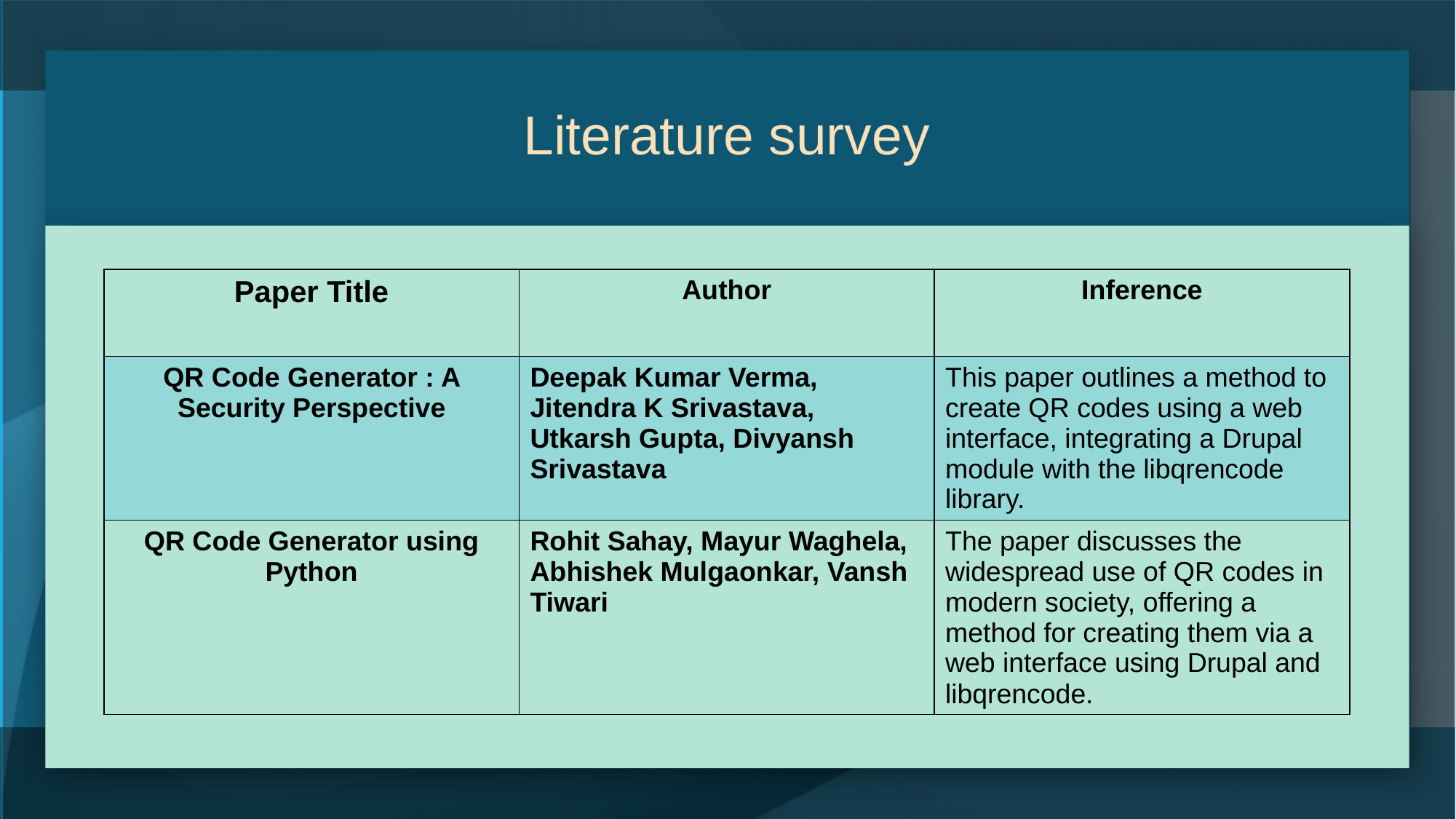

# Literature survey
| Paper Title | Author | Inference |
| --- | --- | --- |
| QR Code Generator : A Security Perspective | Deepak Kumar Verma, Jitendra K Srivastava, Utkarsh Gupta, Divyansh Srivastava | This paper outlines a method to create QR codes using a web interface, integrating a Drupal module with the libqrencode library. |
| QR Code Generator using Python | Rohit Sahay, Mayur Waghela, Abhishek Mulgaonkar, Vansh Tiwari | The paper discusses the widespread use of QR codes in modern society, offering a method for creating them via a web interface using Drupal and libqrencode. |